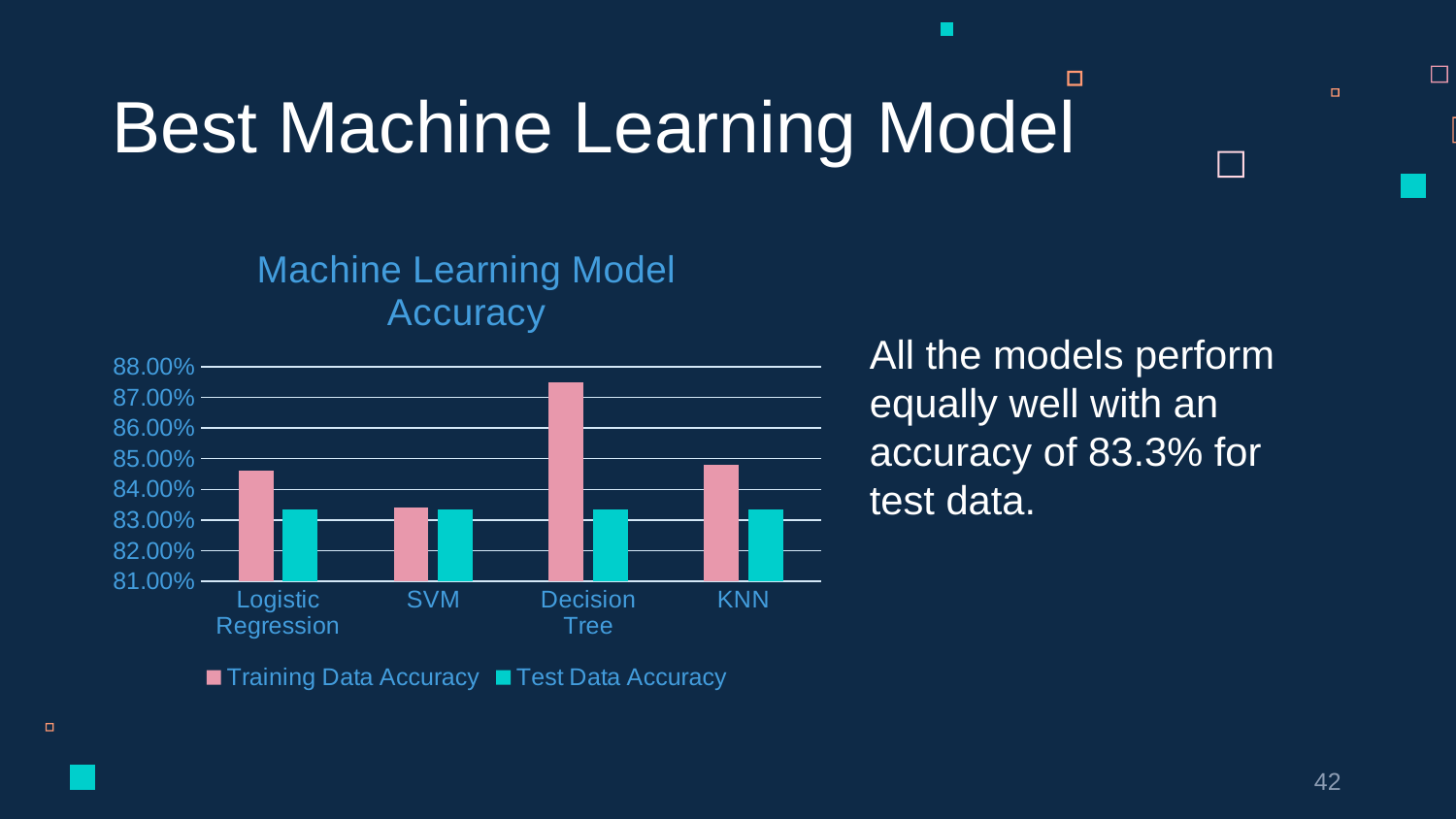

Best Machine Learning Model

### Chart: Machine Learning Model Accuracy

| Category | Training Data Accuracy | Test Data Accuracy |
|---|---|---|
| Logistic Regression | 0.846 | 0.8333 |
| SVM | 0.834 | 0.8333 |
| Decision Tree | 0.875 | 0.8333 |
| KNN | 0.848 | 0.8333 |
All the models perform equally well with an accuracy of 83.3% for test data.

42